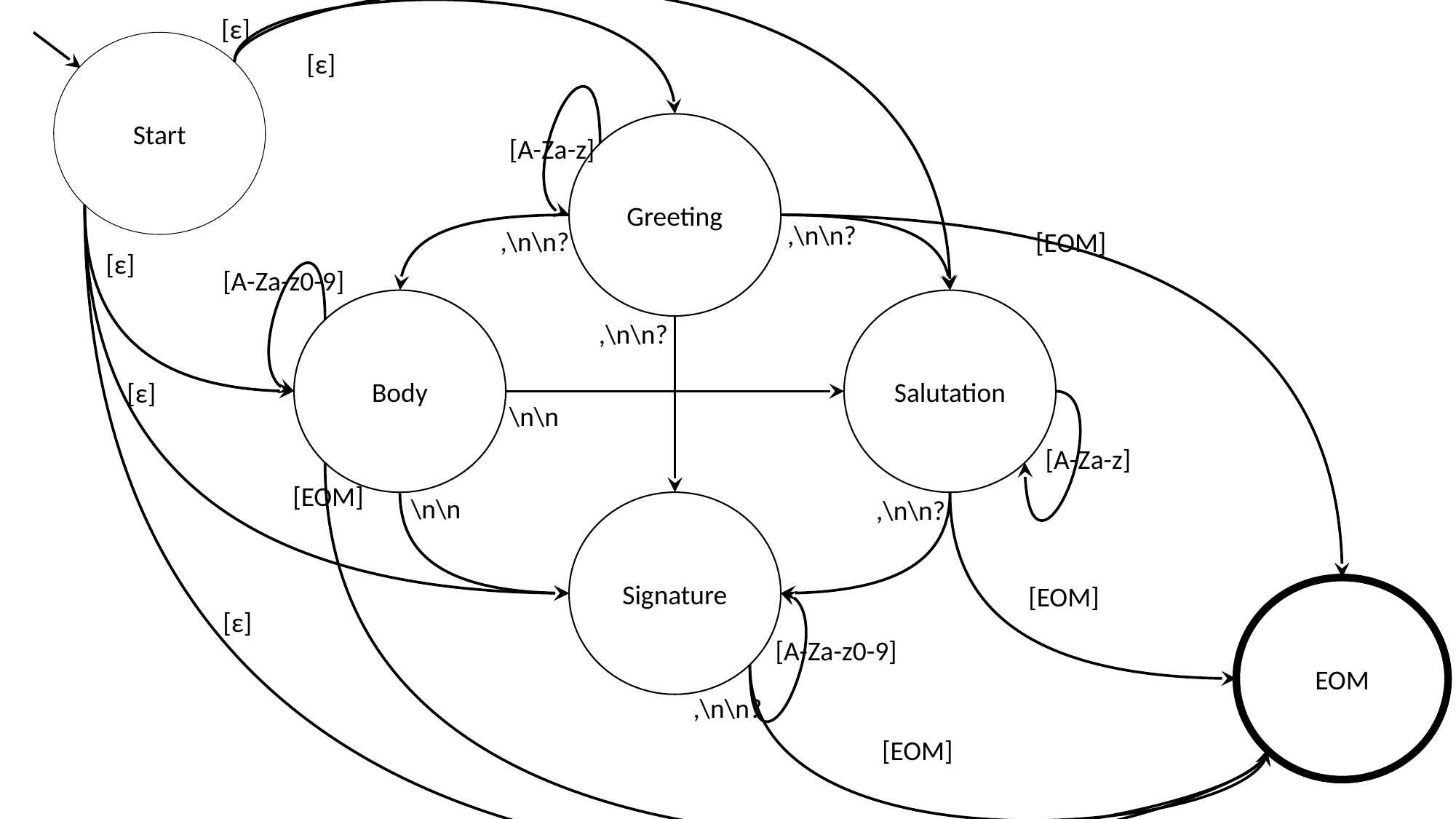

[ε]
Start
[ε]
Greeting
[A-Za-z]
,\n\n?
,\n\n?
[EOM]
[ε]
[A-Za-z0-9]
Body
Salutation
,\n\n?
[ε]
\n\n
[A-Za-z]
[EOM]
\n\n
,\n\n?
Signature
[EOM]
EOM
[ε]
[A-Za-z0-9]
,\n\n?
[EOM]